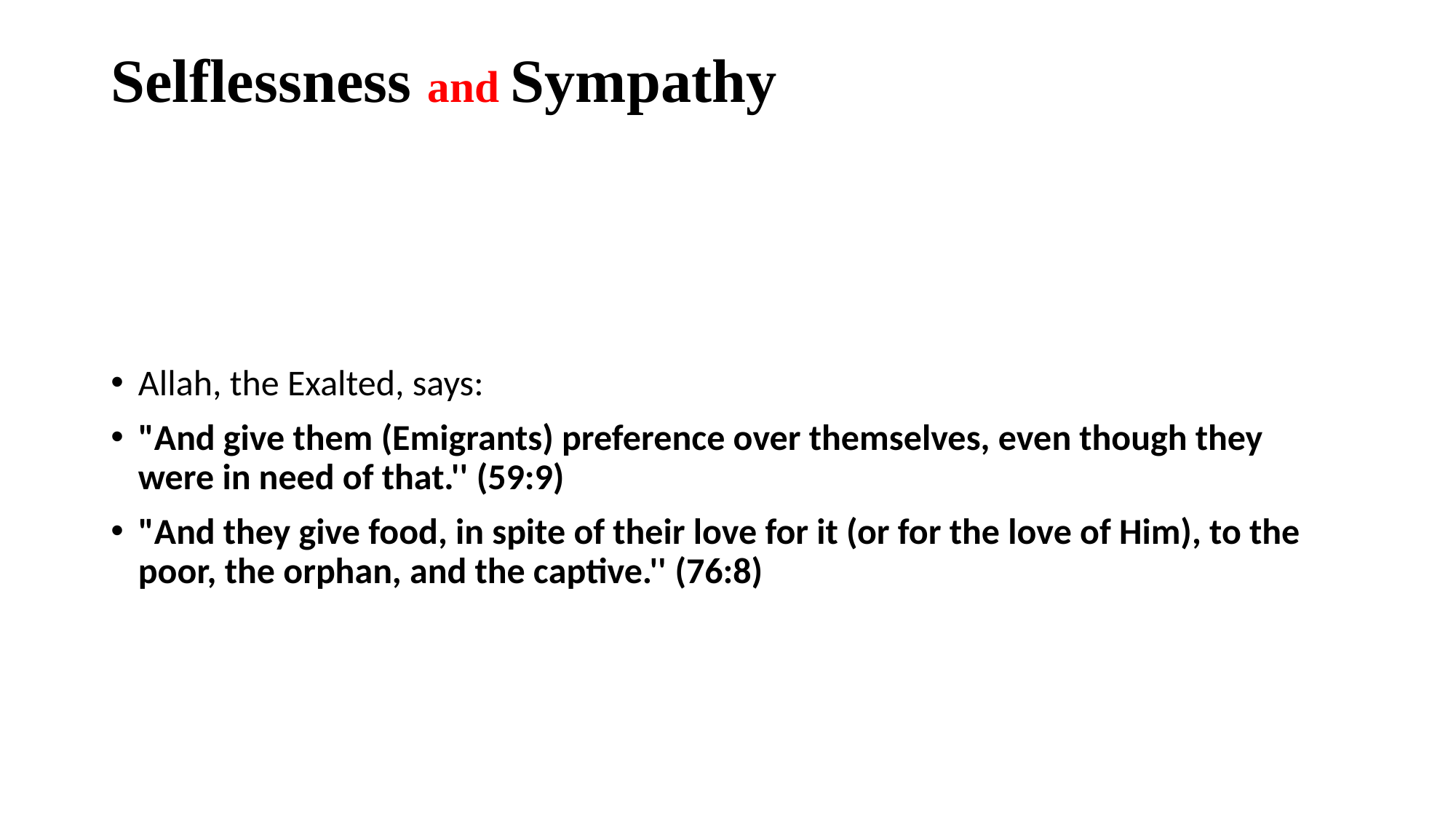

# Selflessness and Sympathy
Allah, the Exalted, says:
"And give them (Emigrants) preference over themselves, even though they were in need of that.'' (59:9)
"And they give food, in spite of their love for it (or for the love of Him), to the poor, the orphan, and the captive.'' (76:8)